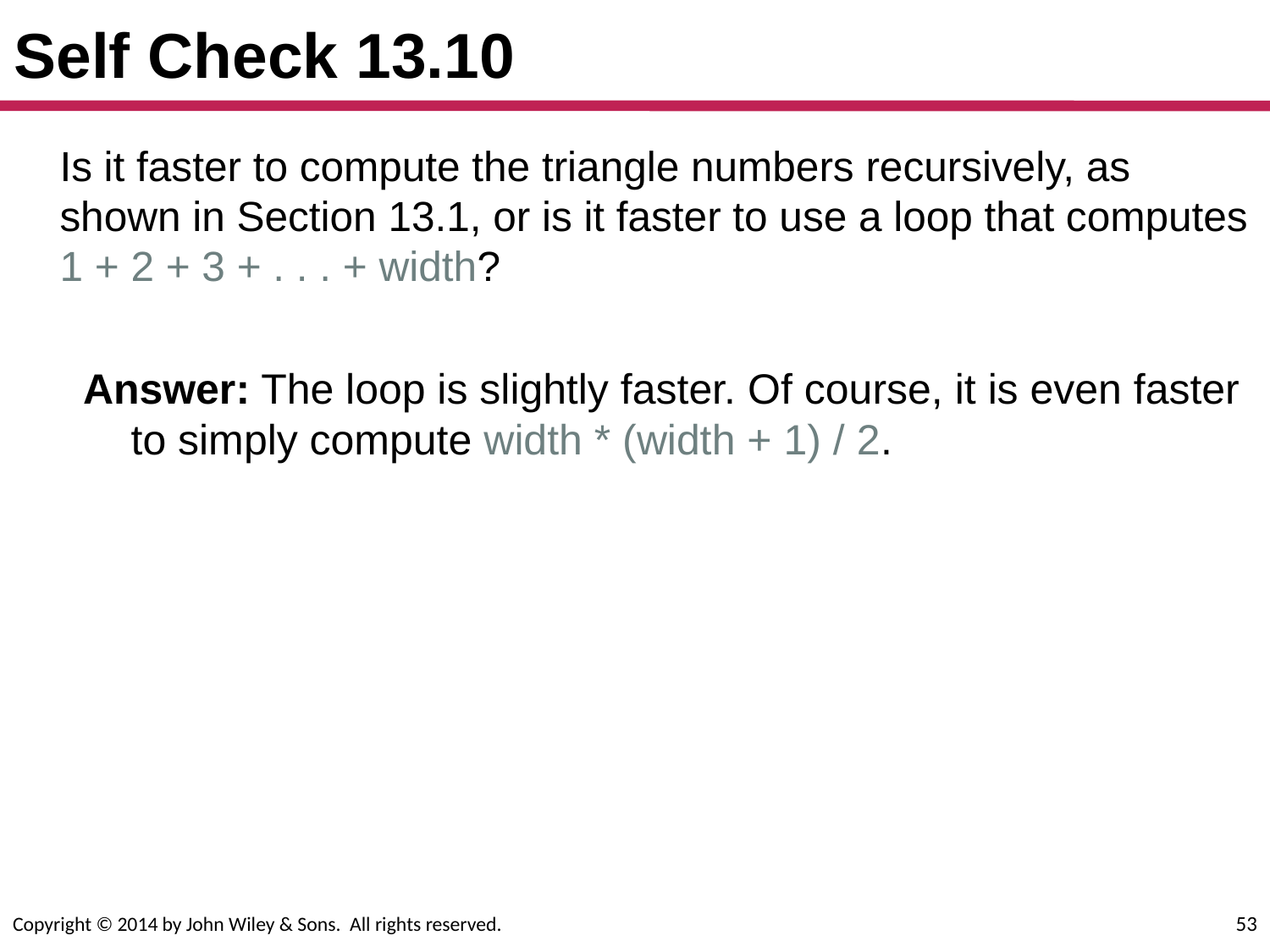

# Self Check 13.10
	Is it faster to compute the triangle numbers recursively, as shown in Section 13.1, or is it faster to use a loop that computes 1 + 2 + 3 + . . . + width?
Answer: The loop is slightly faster. Of course, it is even faster to simply compute width * (width + 1) / 2.